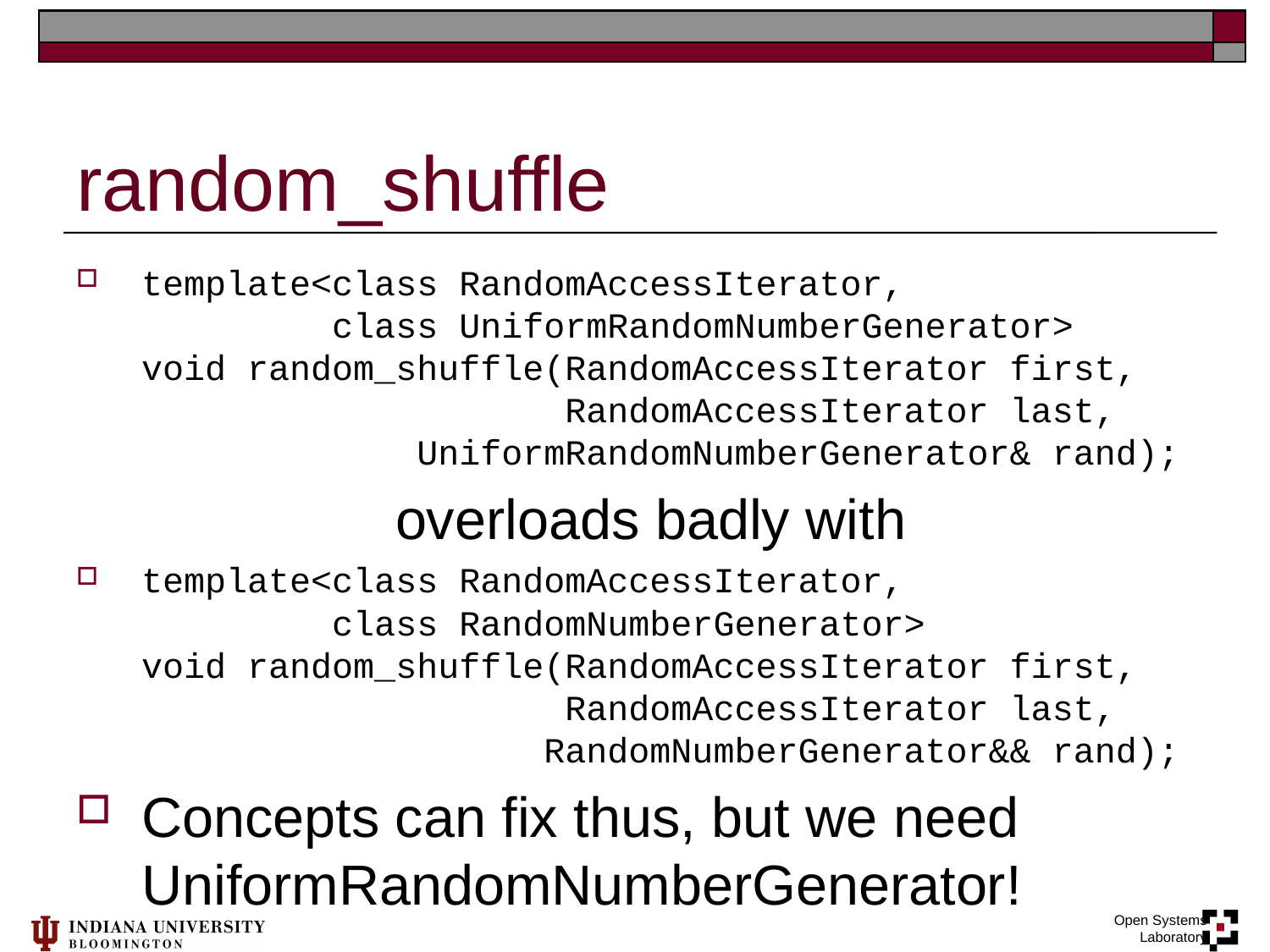

# random_shuffle
template<class RandomAccessIterator,
         class UniformRandomNumberGenerator>
void random_shuffle(RandomAccessIterator first,
                    RandomAccessIterator last,
             UniformRandomNumberGenerator& rand);
			overloads badly with
template<class RandomAccessIterator,
         class RandomNumberGenerator>
void random_shuffle(RandomAccessIterator first,
                    RandomAccessIterator last,
                   RandomNumberGenerator&& rand);
Concepts can fix thus, but we need  UniformRandomNumberGenerator!